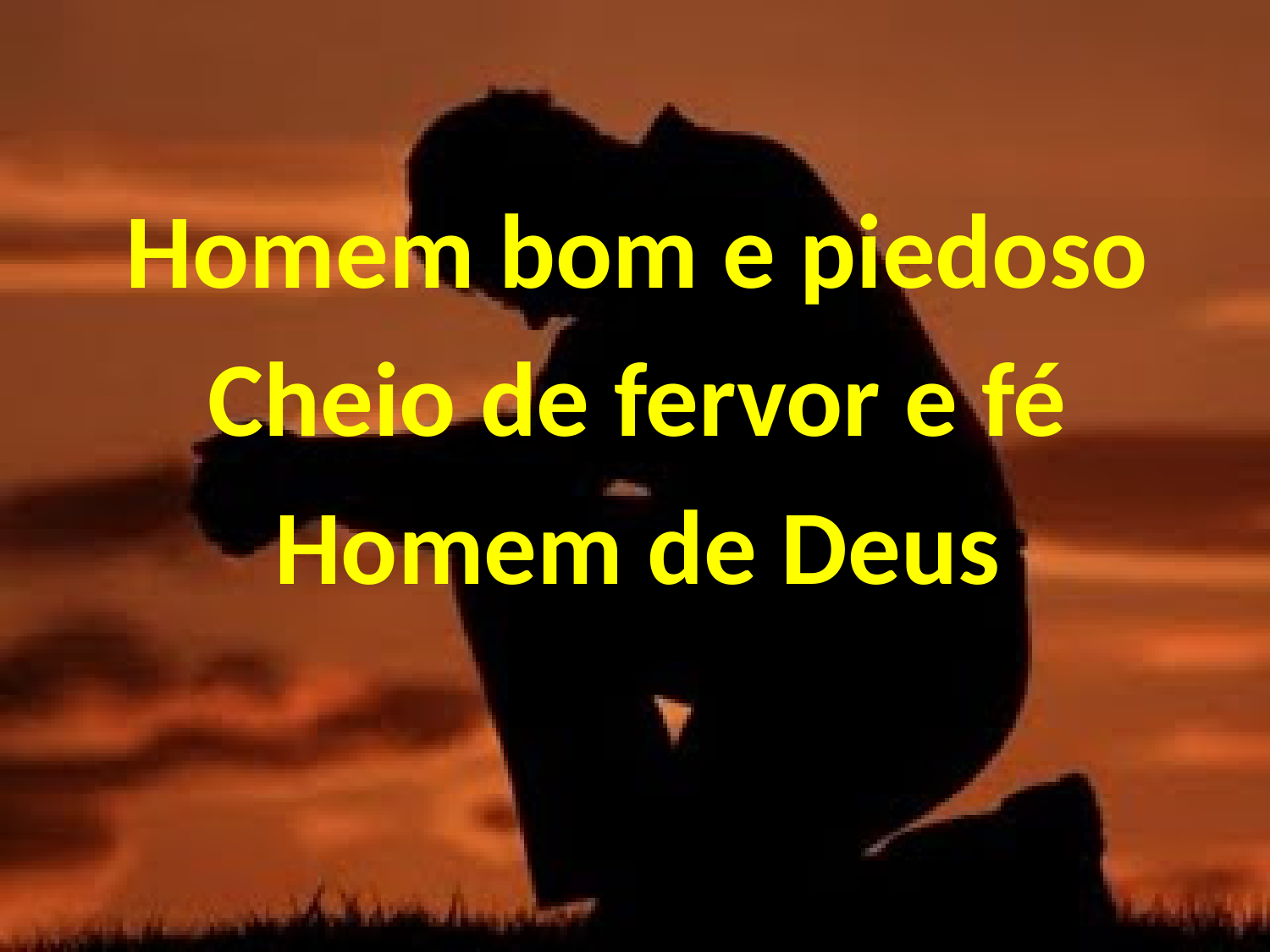

Homem bom e piedoso
Cheio de fervor e fé
Homem de Deus